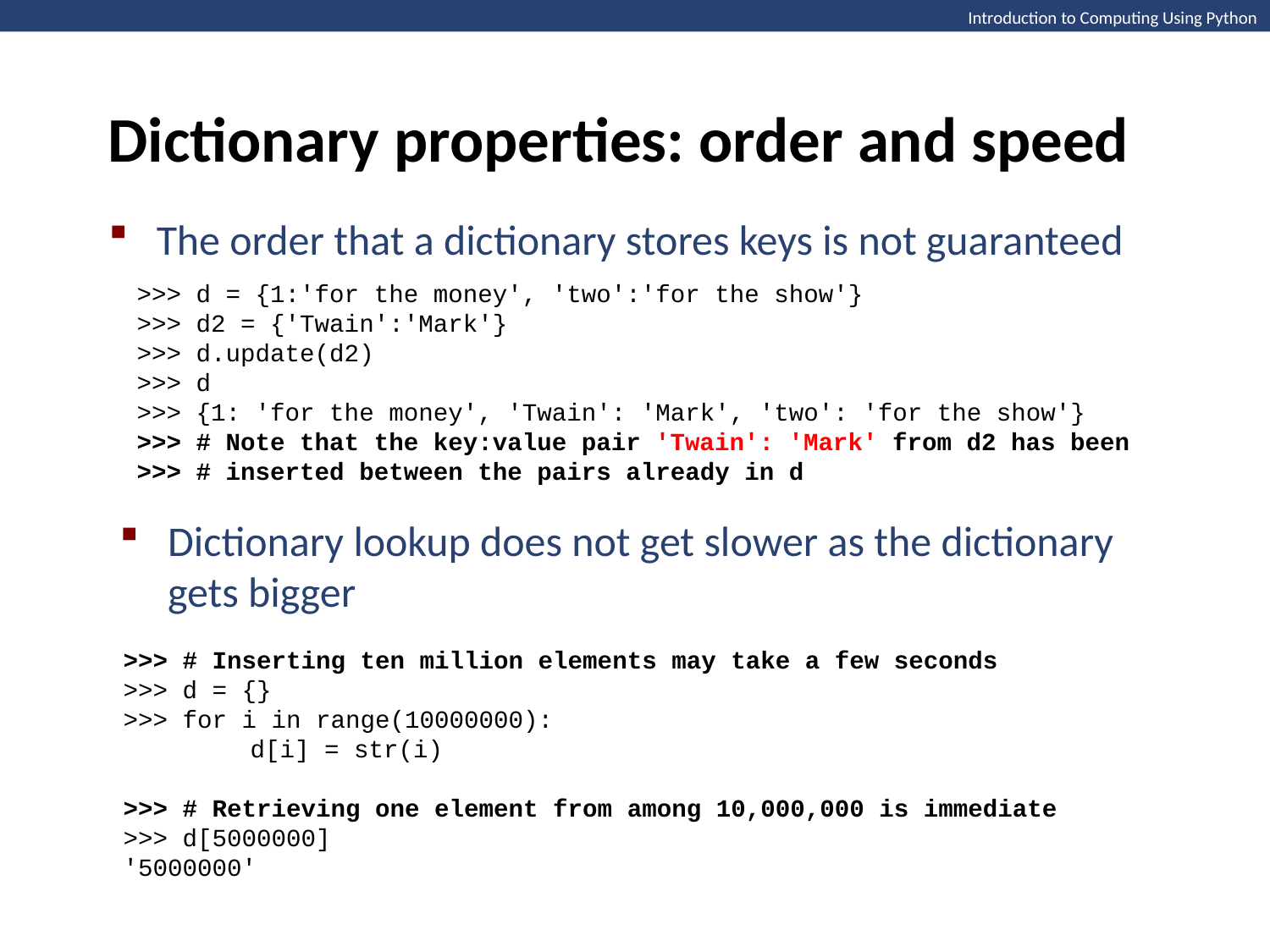

Introduction to Computing Using Python
Dictionary properties: order and speed
The order that a dictionary stores keys is not guaranteed
>>> d = {1:'for the money', 'two':'for the show'}
>>> d2 = {'Twain':'Mark'}
>>> d.update(d2)
>>> d
>>> {1: 'for the money', 'Twain': 'Mark', 'two': 'for the show'}
>>> # Note that the key:value pair 'Twain': 'Mark' from d2 has been
>>> # inserted between the pairs already in d
Dictionary lookup does not get slower as the dictionary gets bigger
>>> # Inserting ten million elements may take a few seconds
>>> d = {}
>>> for i in range(10000000):
	d[i] = str(i)
>>> # Retrieving one element from among 10,000,000 is immediate
>>> d[5000000]
'5000000'